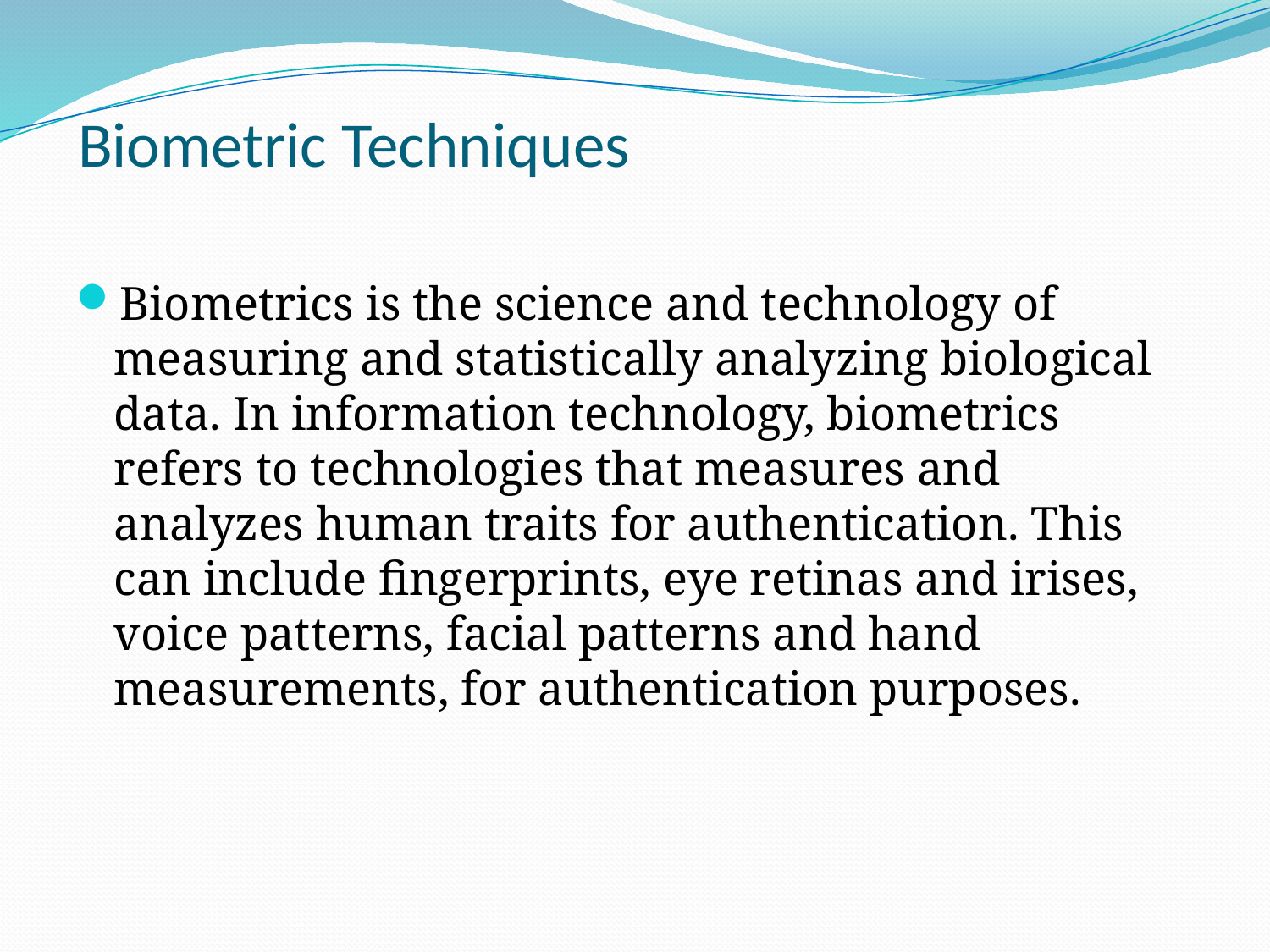

# Biometric Techniques
Biometrics is the science and technology of measuring and statistically analyzing biological data. In information technology, biometrics refers to technologies that measures and analyzes human traits for authentication. This can include fingerprints, eye retinas and irises, voice patterns, facial patterns and hand measurements, for authentication purposes.